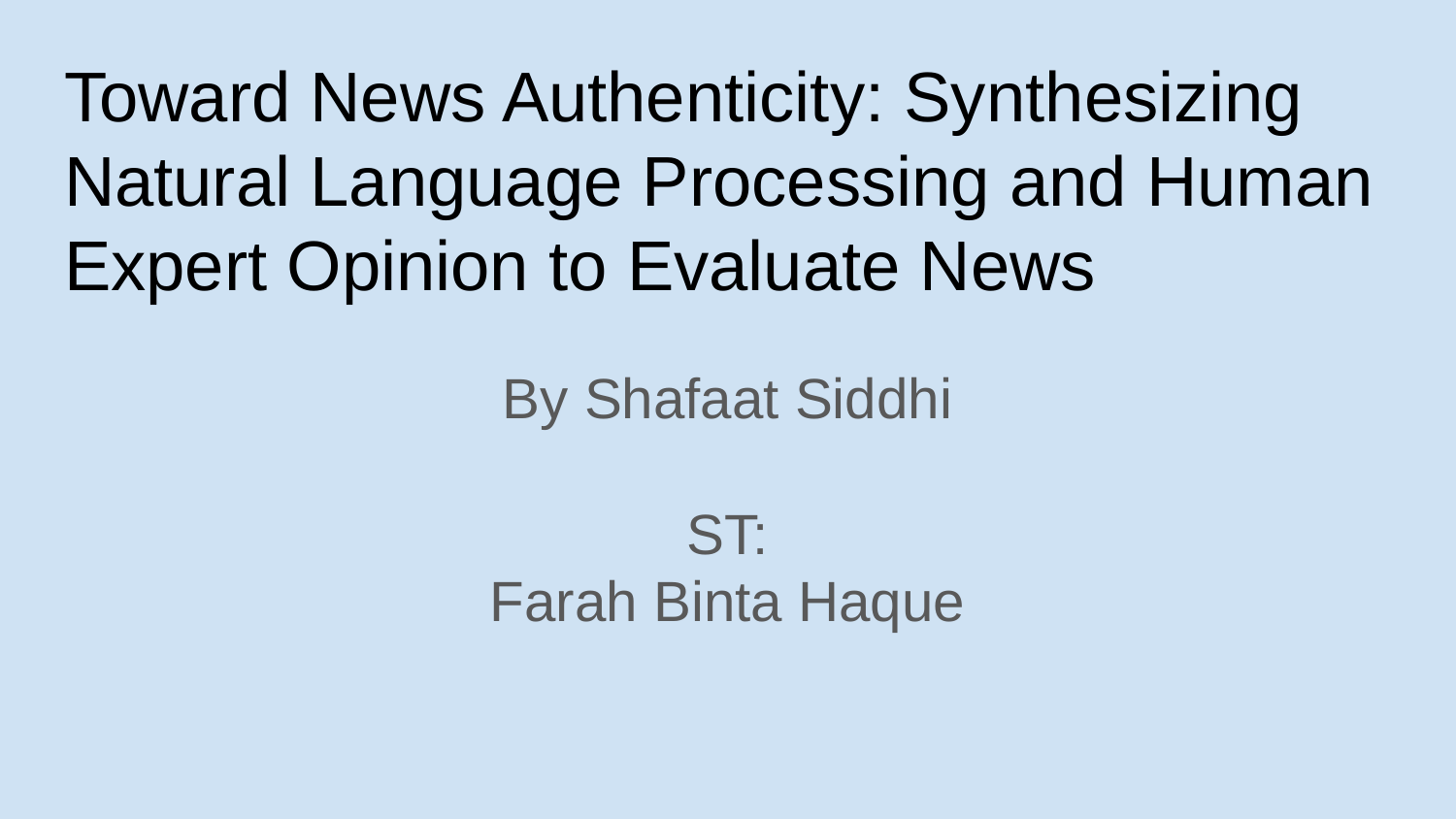

# Toward News Authenticity: Synthesizing Natural Language Processing and Human Expert Opinion to Evaluate News
By Shafaat Siddhi

ST:
Farah Binta Haque